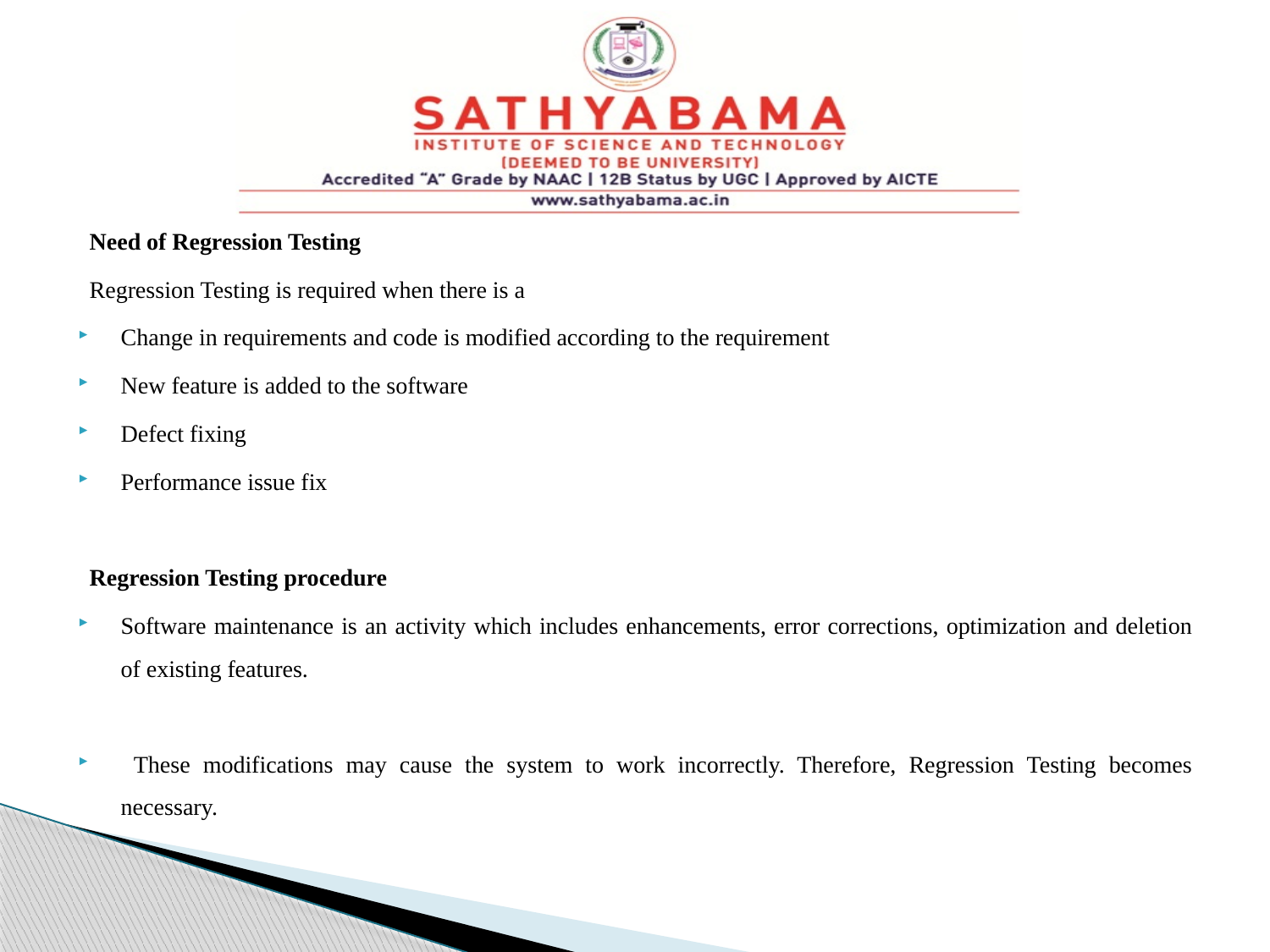

#
Need of Regression Testing
Regression Testing is required when there is a
Change in requirements and code is modified according to the requirement
New feature is added to the software
Defect fixing
Performance issue fix

Regression Testing procedure
Software maintenance is an activity which includes enhancements, error corrections, optimization and deletion of existing features.

 These modifications may cause the system to work incorrectly. Therefore, Regression Testing becomes necessary.